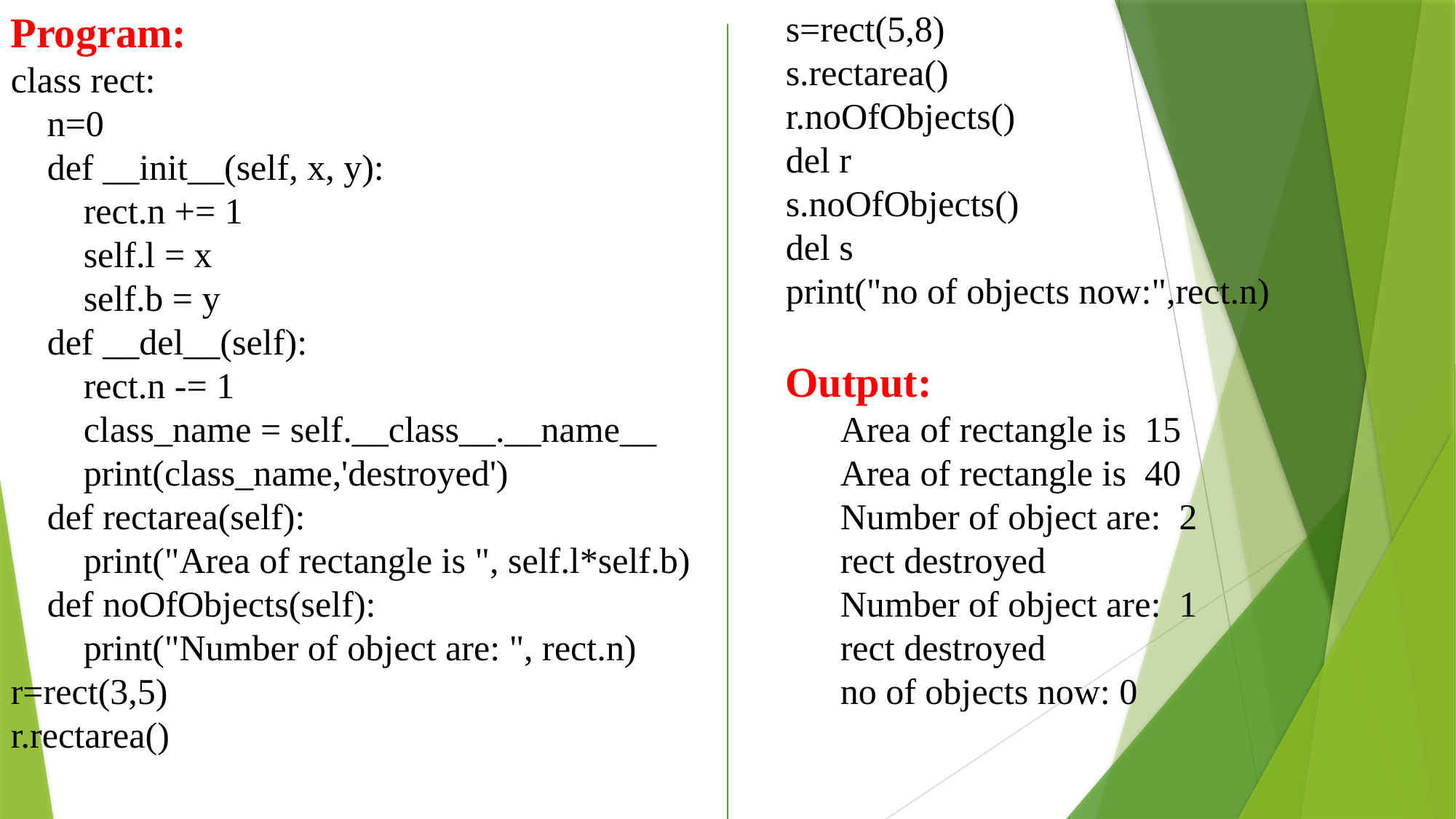

Program:
class rect:
    n=0
    def __init__(self, x, y):
        rect.n += 1
        self.l = x
        self.b = y
    def __del__(self):
        rect.n -= 1
        class_name = self.__class__.__name__
        print(class_name,'destroyed')
    def rectarea(self):
        print("Area of rectangle is ", self.l*self.b)
    def noOfObjects(self):
        print("Number of object are: ", rect.n)
r=rect(3,5)
r.rectarea()

s=rect(5,8)
s.rectarea()
r.noOfObjects()
del r
s.noOfObjects()
del s
print("no of objects now:",rect.n)

Output:
Area of rectangle is  15
Area of rectangle is  40
Number of object are:  2
rect destroyed
Number of object are:  1
rect destroyed
no of objects now: 0